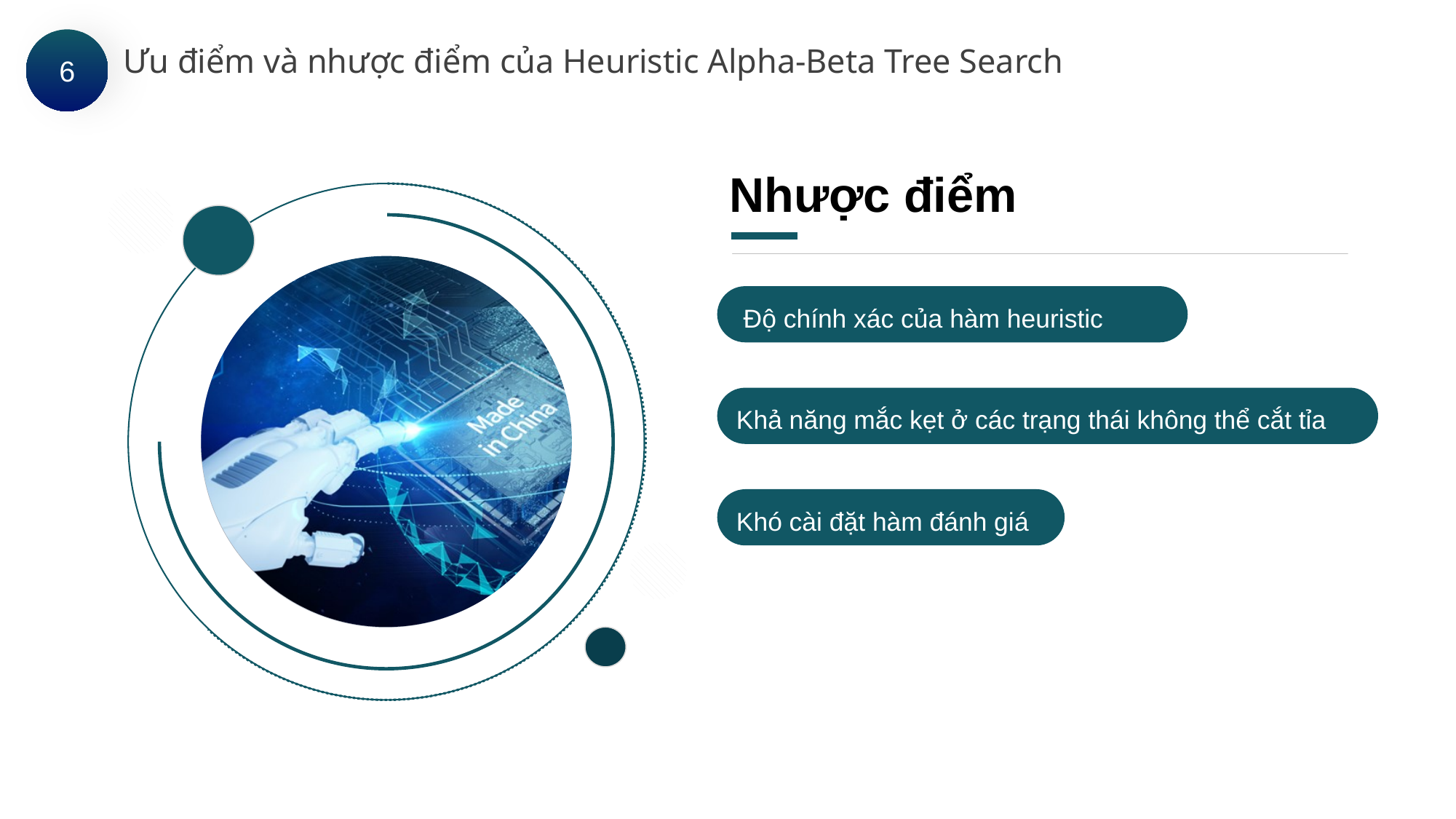

6
Ưu điểm và nhược điểm của Heuristic Alpha-Beta Tree Search
Nhược điểm

 Độ chính xác của hàm heuristic
Khả năng mắc kẹt ở các trạng thái không thể cắt tỉa
Khó cài đặt hàm đánh giá